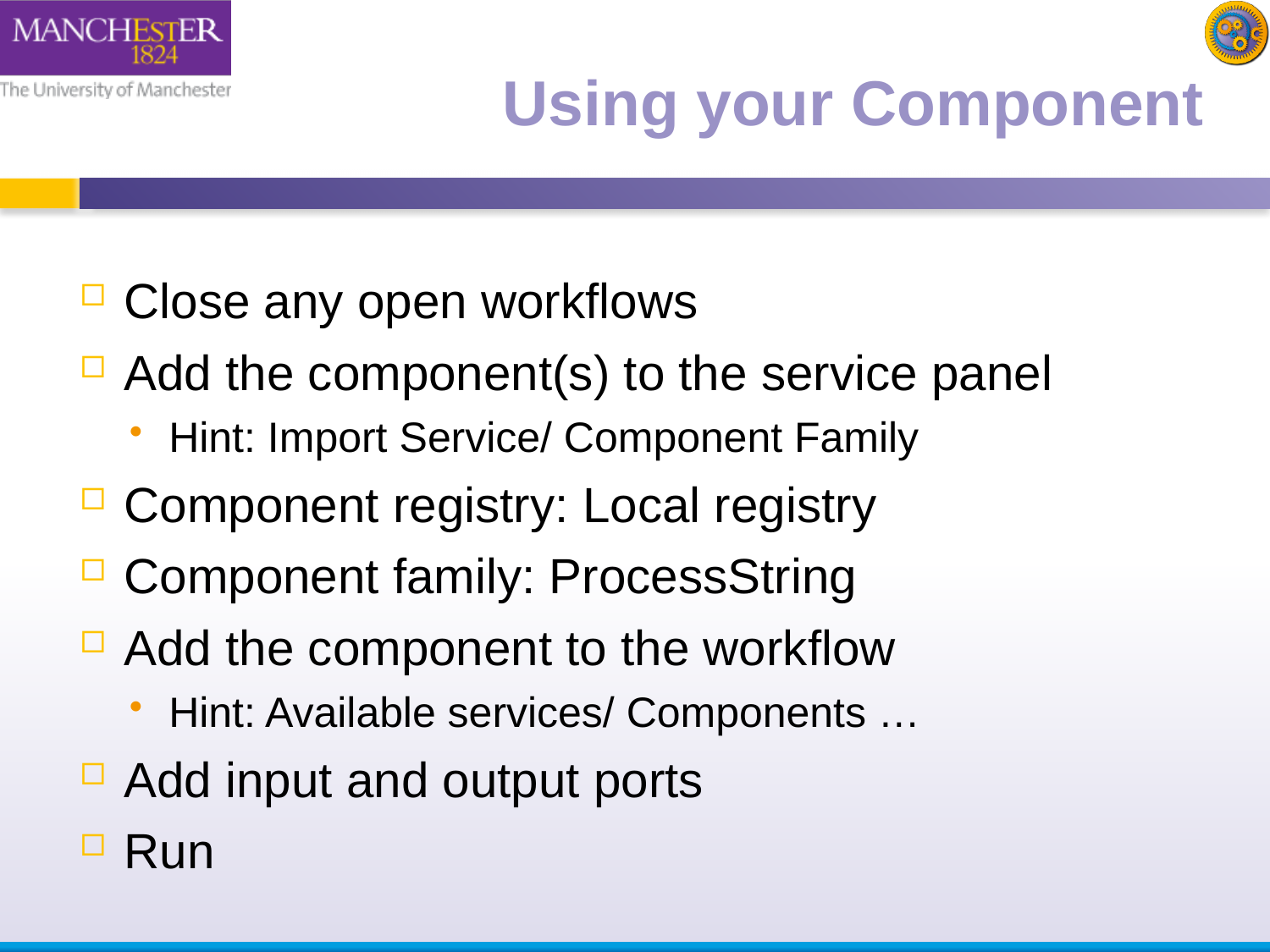

# Using your Component

Close any open workflows
Add the component(s) to the service panel
Hint: Import Service/ Component Family
Component registry: Local registry
Component family: ProcessString
Add the component to the workflow
Hint: Available services/ Components …
Add input and output ports
Run